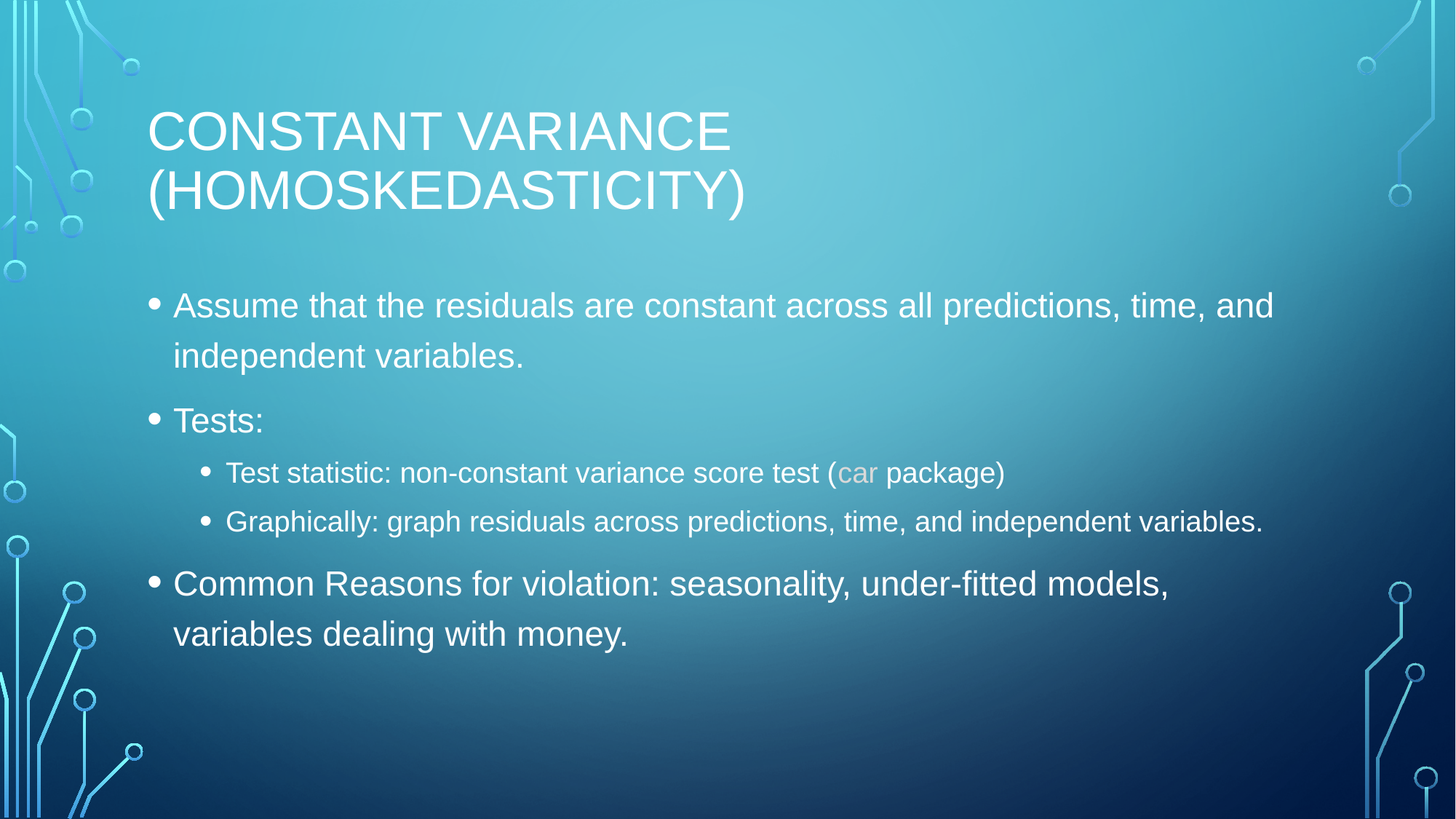

# Constant Variance (Homoskedasticity)
Assume that the residuals are constant across all predictions, time, and independent variables.
Tests:
Test statistic: non-constant variance score test (car package)
Graphically: graph residuals across predictions, time, and independent variables.
Common Reasons for violation: seasonality, under-fitted models, variables dealing with money.